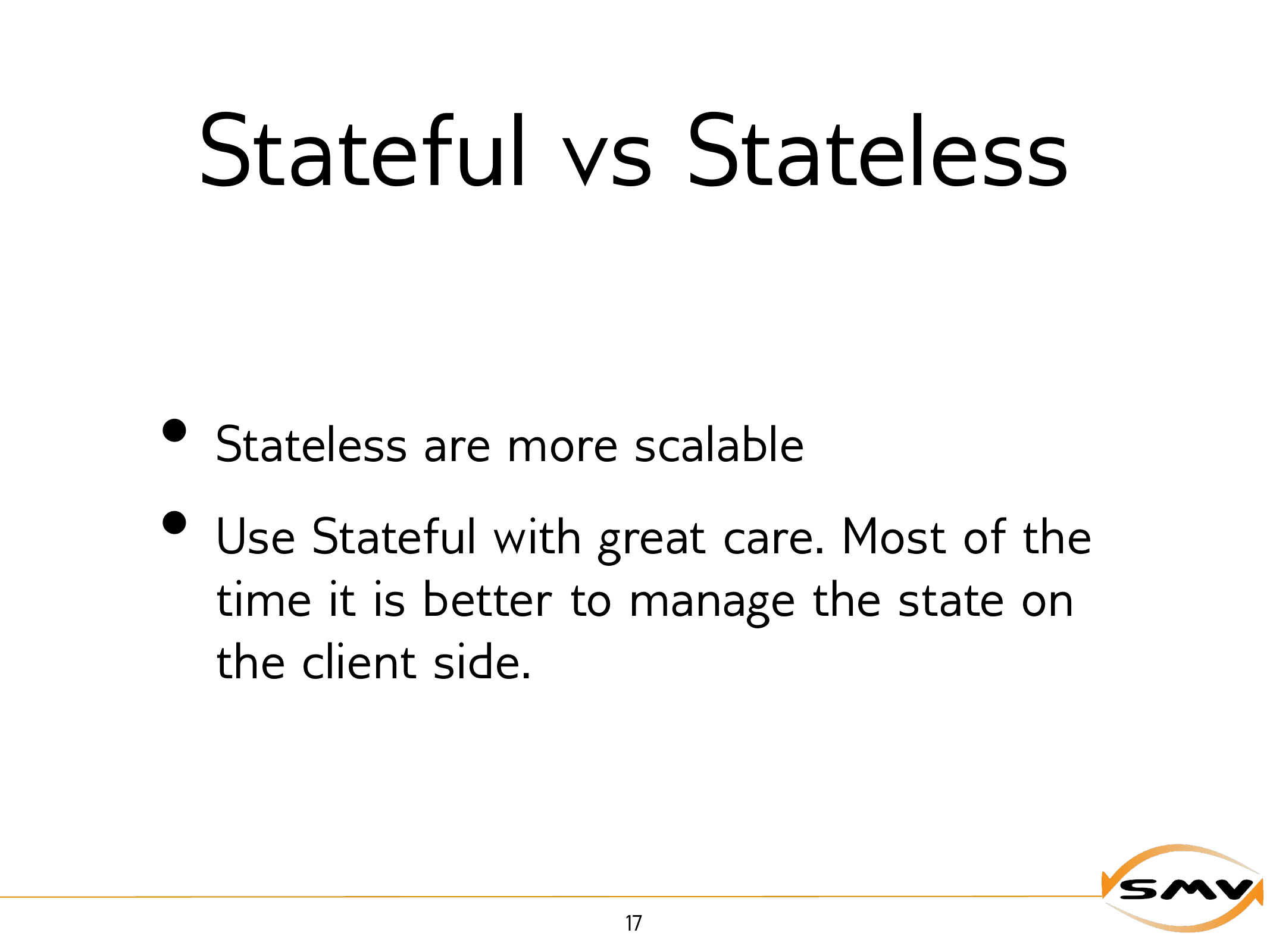

# Stateful vs Stateless
Stateless are more scalable
Use Stateful with great care. Most of the time it is better to manage the state on the client side.
17